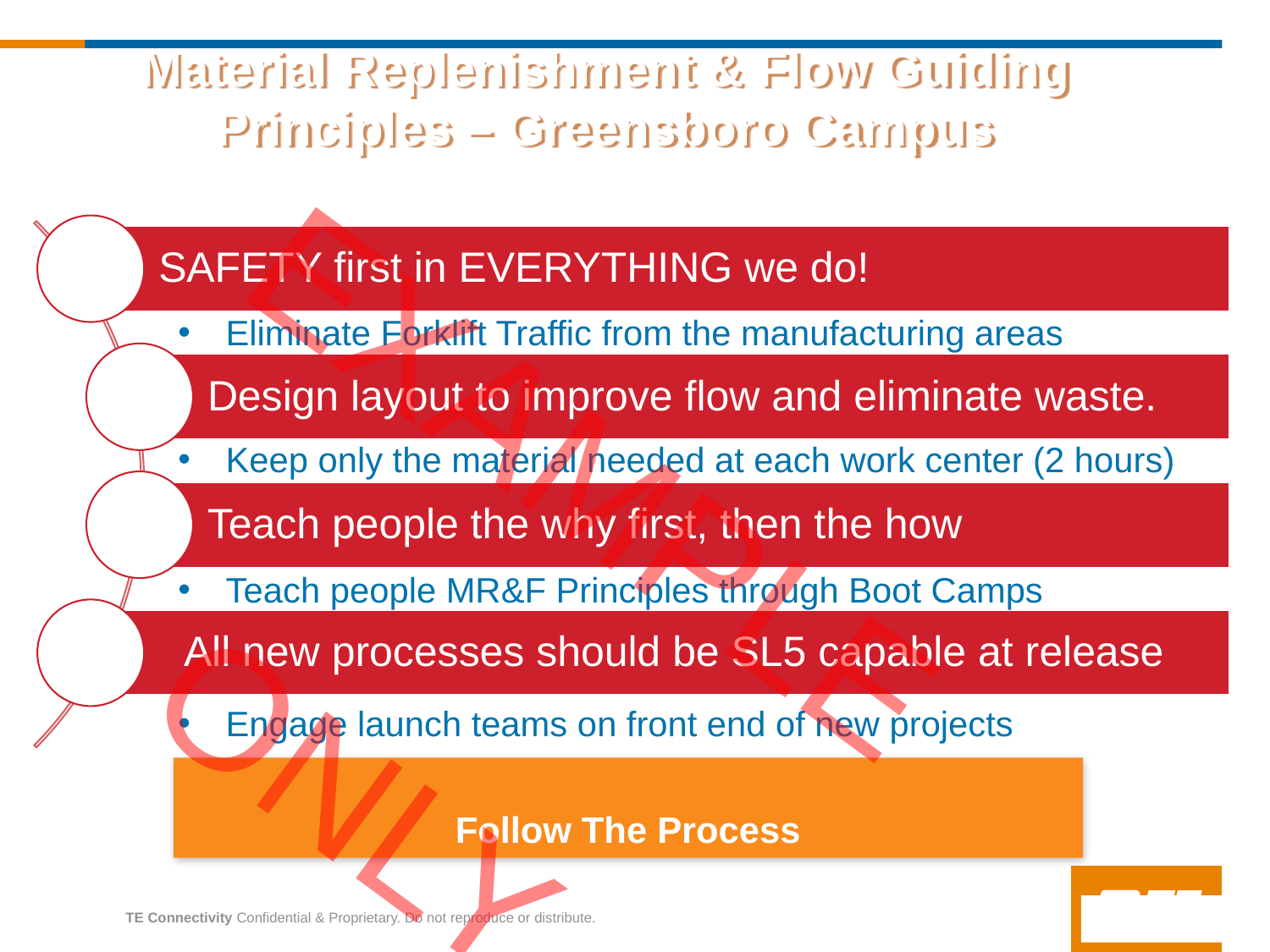

Material Replenishment & Flow Guiding Principles – Greensboro Campus

EXAMPLE ONLY

SAFETY first in EVERYTHING we do!

Design layout to improve flow and eliminate waste.

Teach people the why first, then the how

All new processes should be SL5 capable at release
Eliminate Forklift Traffic from the manufacturing areas
Keep only the material needed at each work center (2 hours)
Teach people MR&F Principles through Boot Camps
Engage launch teams on front end of new projects
Follow The Process
Develop Guiding Principles as a Team